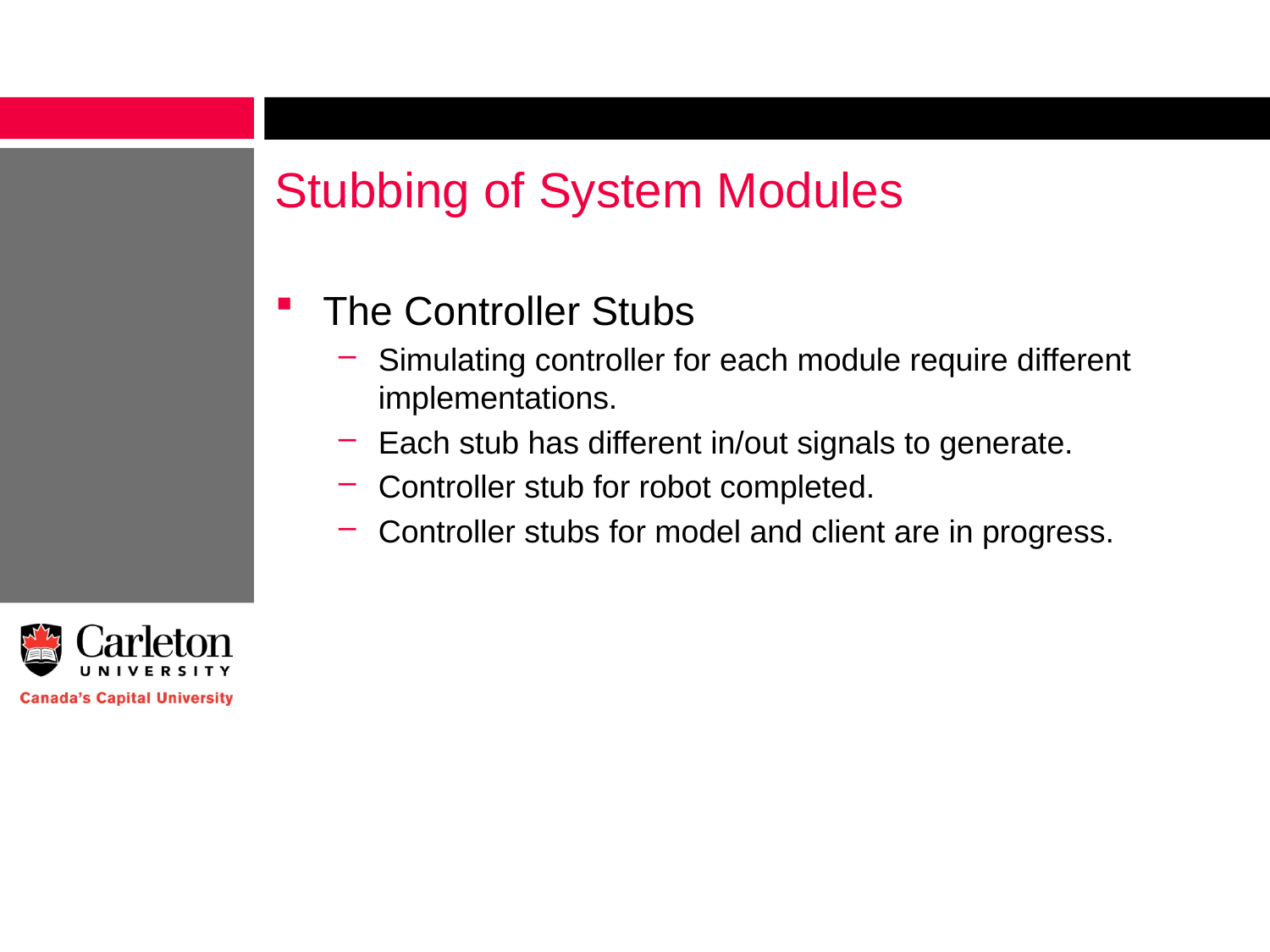

# Stubbing of System Modules
The Controller Stubs
Simulating controller for each module require different implementations.
Each stub has different in/out signals to generate.
Controller stub for robot completed.
Controller stubs for model and client are in progress.